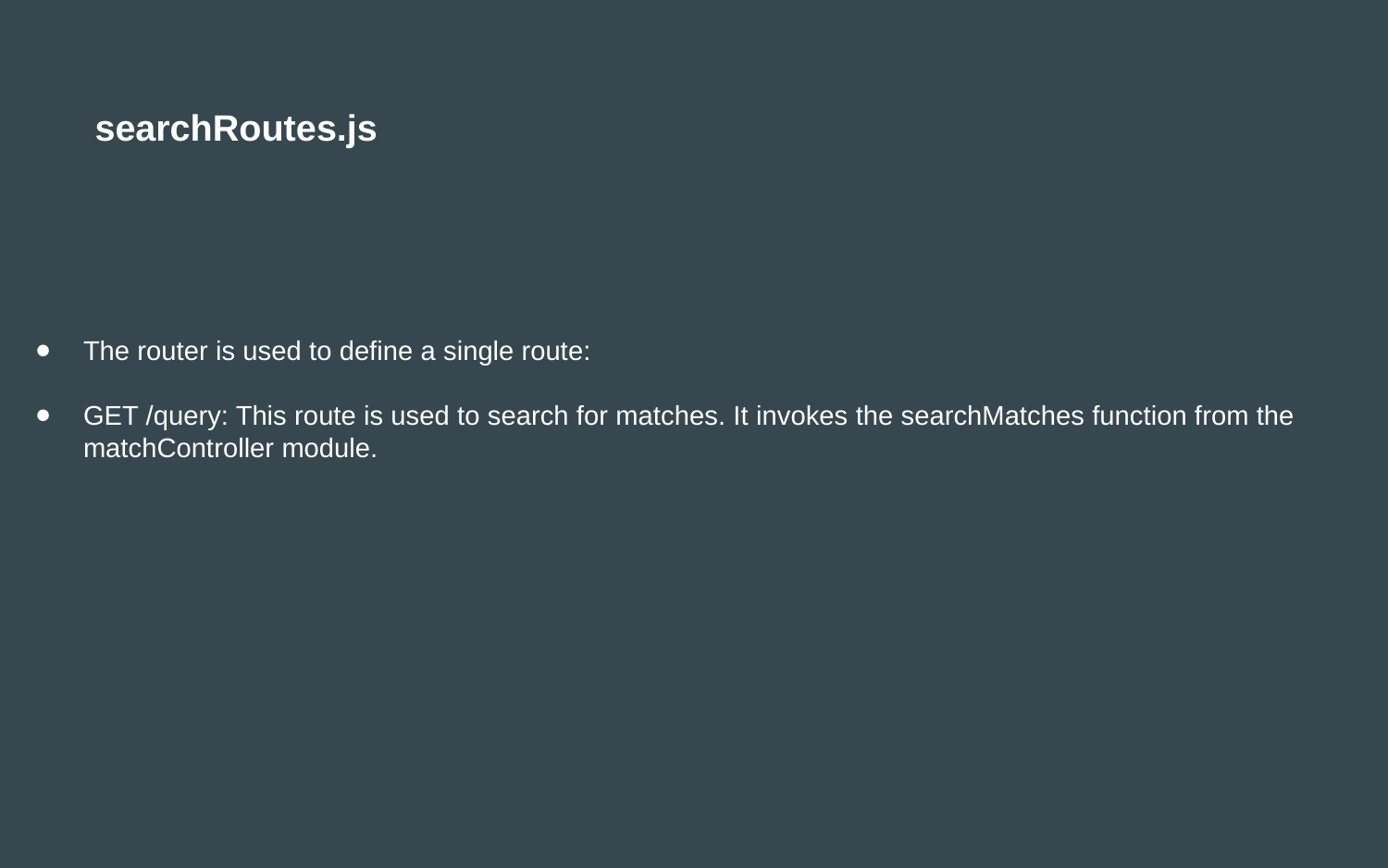

searchRoutes.js
The router is used to define a single route:

GET /query: This route is used to search for matches. It invokes the searchMatches function from the matchController module.